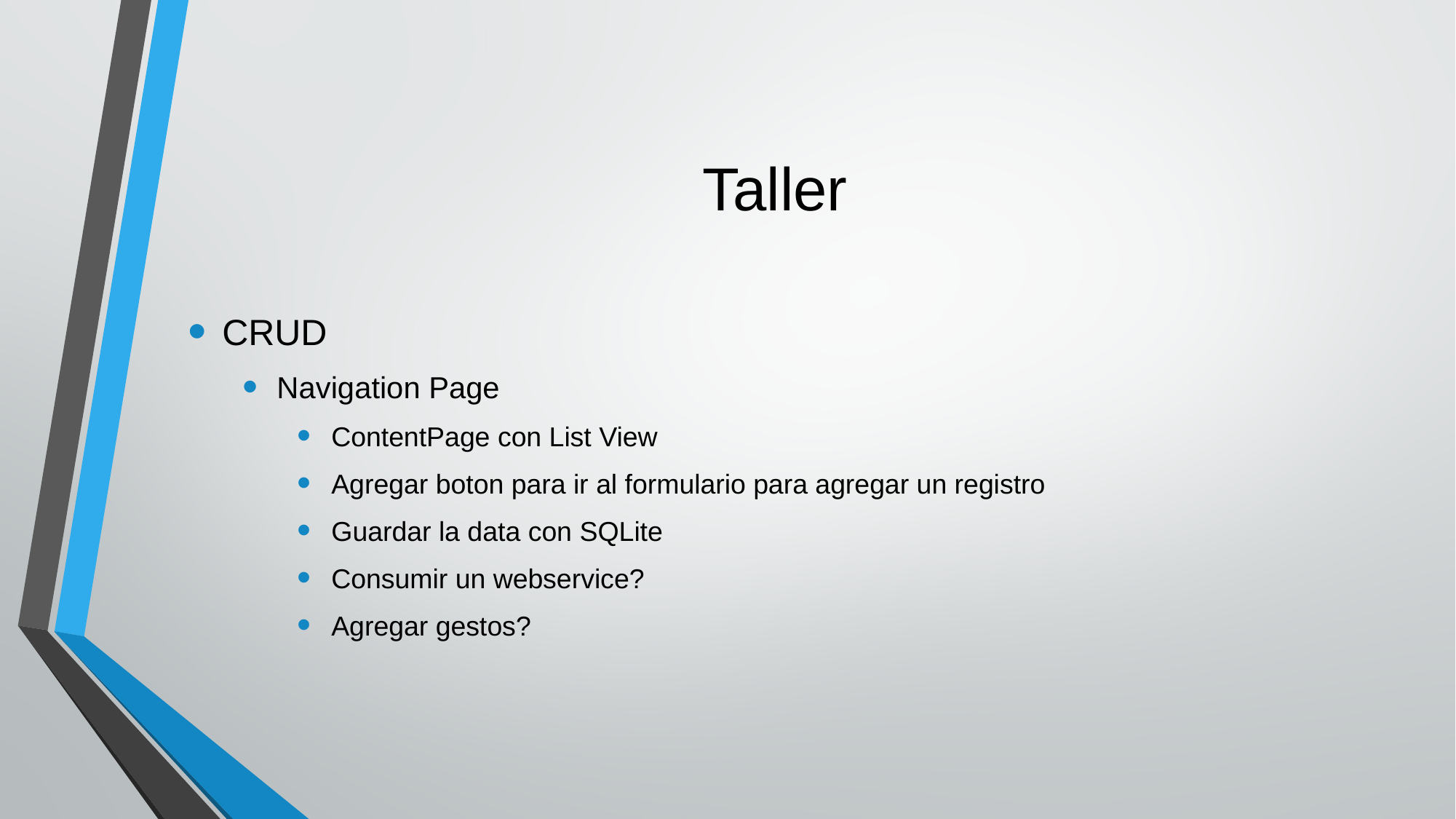

# Taller
CRUD
Navigation Page
ContentPage con List View
Agregar boton para ir al formulario para agregar un registro
Guardar la data con SQLite
Consumir un webservice?
Agregar gestos?